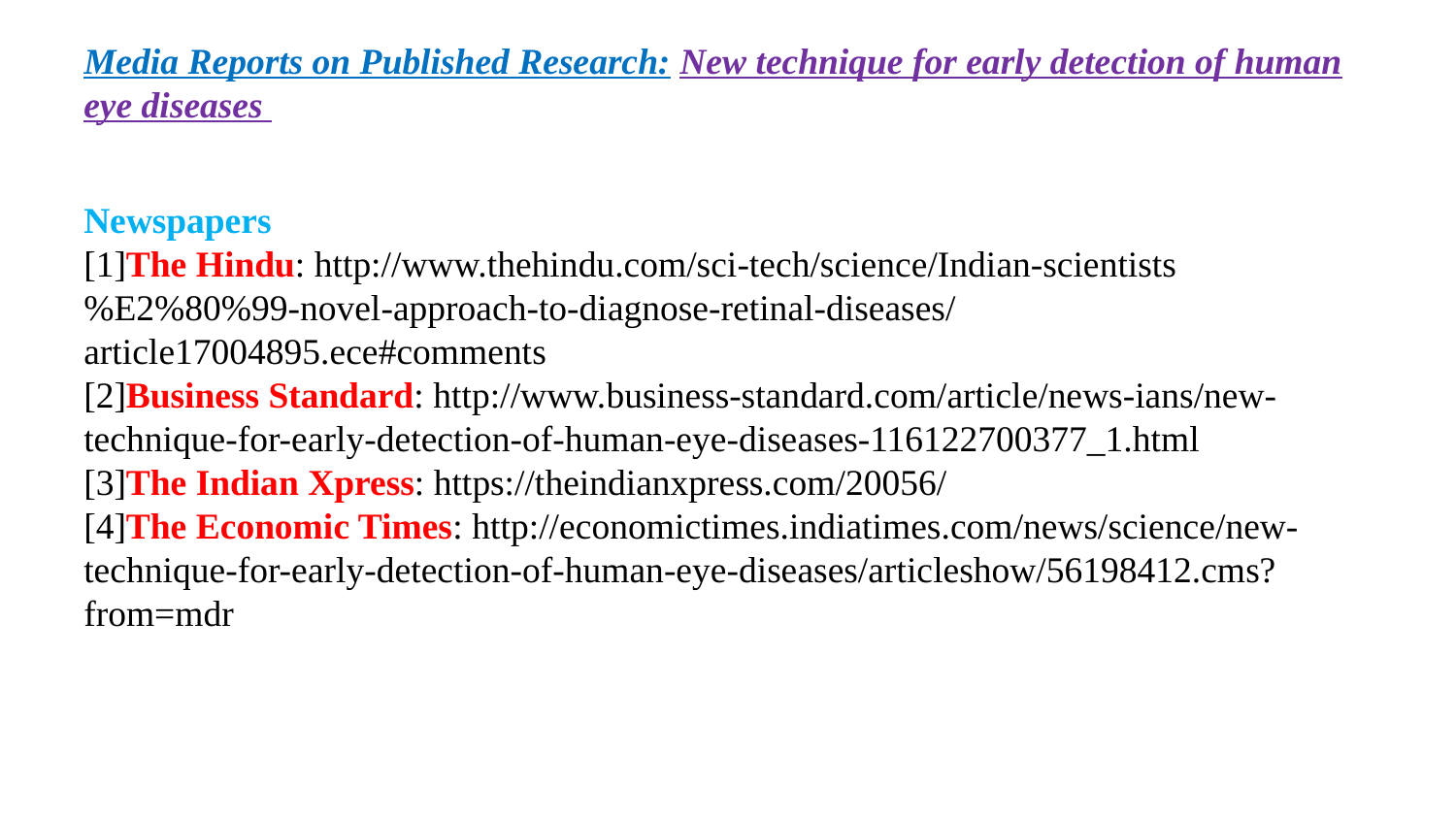

# Media Reports on Published Research: New technique for early detection of human eye diseases
Newspapers
[1]The Hindu: http://www.thehindu.com/sci-tech/science/Indian-scientists%E2%80%99-novel-approach-to-diagnose-retinal-diseases/article17004895.ece#comments
[2]Business Standard: http://www.business-standard.com/article/news-ians/new-technique-for-early-detection-of-human-eye-diseases-116122700377_1.html
[3]The Indian Xpress: https://theindianxpress.com/20056/
[4]The Economic Times: http://economictimes.indiatimes.com/news/science/new-technique-for-early-detection-of-human-eye-diseases/articleshow/56198412.cms?from=mdr